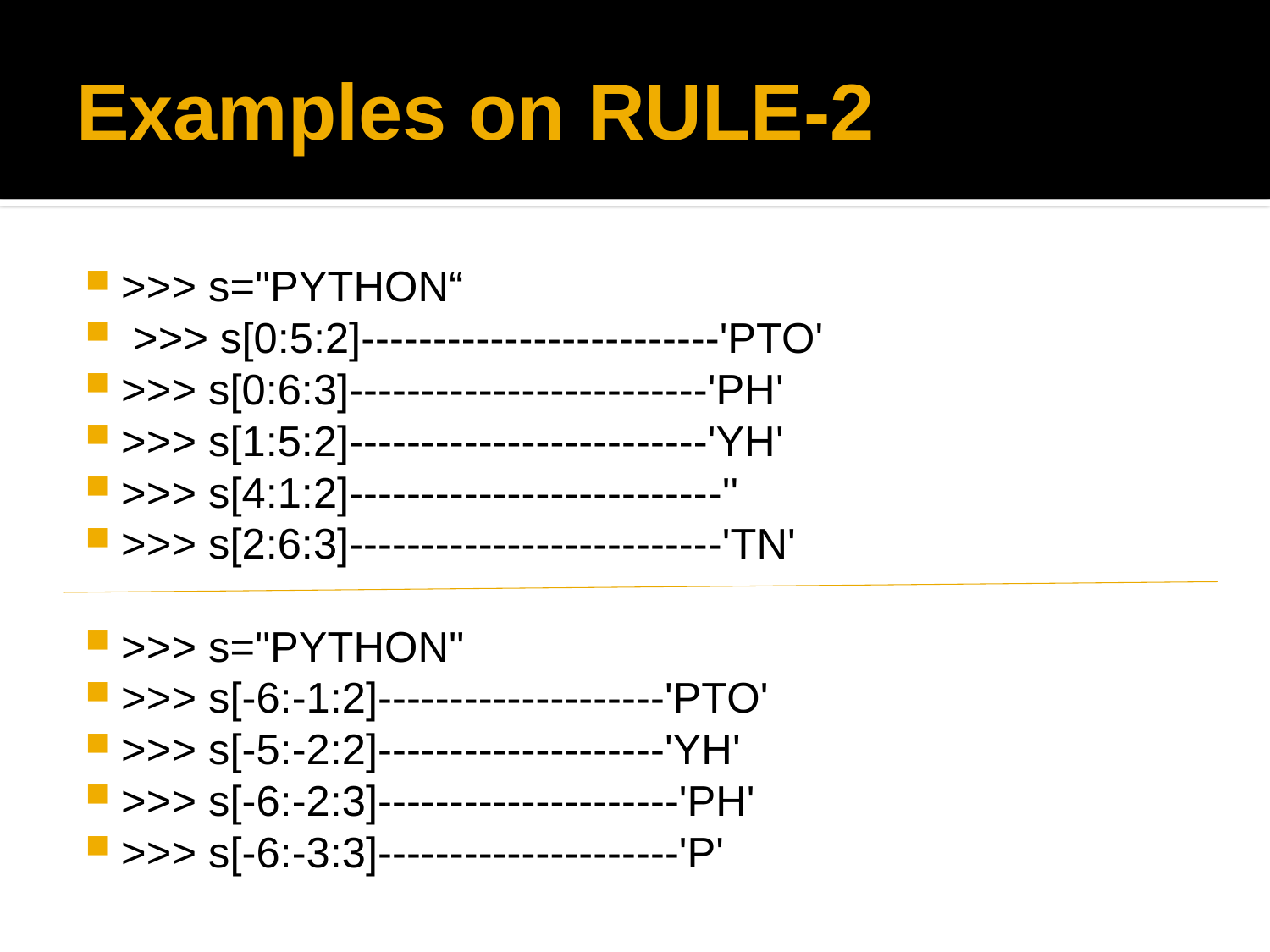

# Examples on RULE-2
>>> s="PYTHON“
 >>> s[0:5:2]-------------------------'PTO'
>>> s[0:6:3]-------------------------'PH'
>>> s[1:5:2]-------------------------'YH'
>>> s[4:1:2]--------------------------''
>>> s[2:6:3]--------------------------'TN'

>>> s="PYTHON"
>>> s[-6:-1:2]--------------------'PTO'
>>> s[-5:-2:2]--------------------'YH'
>>> s[-6:-2:3]---------------------'PH'
>>> s[-6:-3:3]---------------------'P'